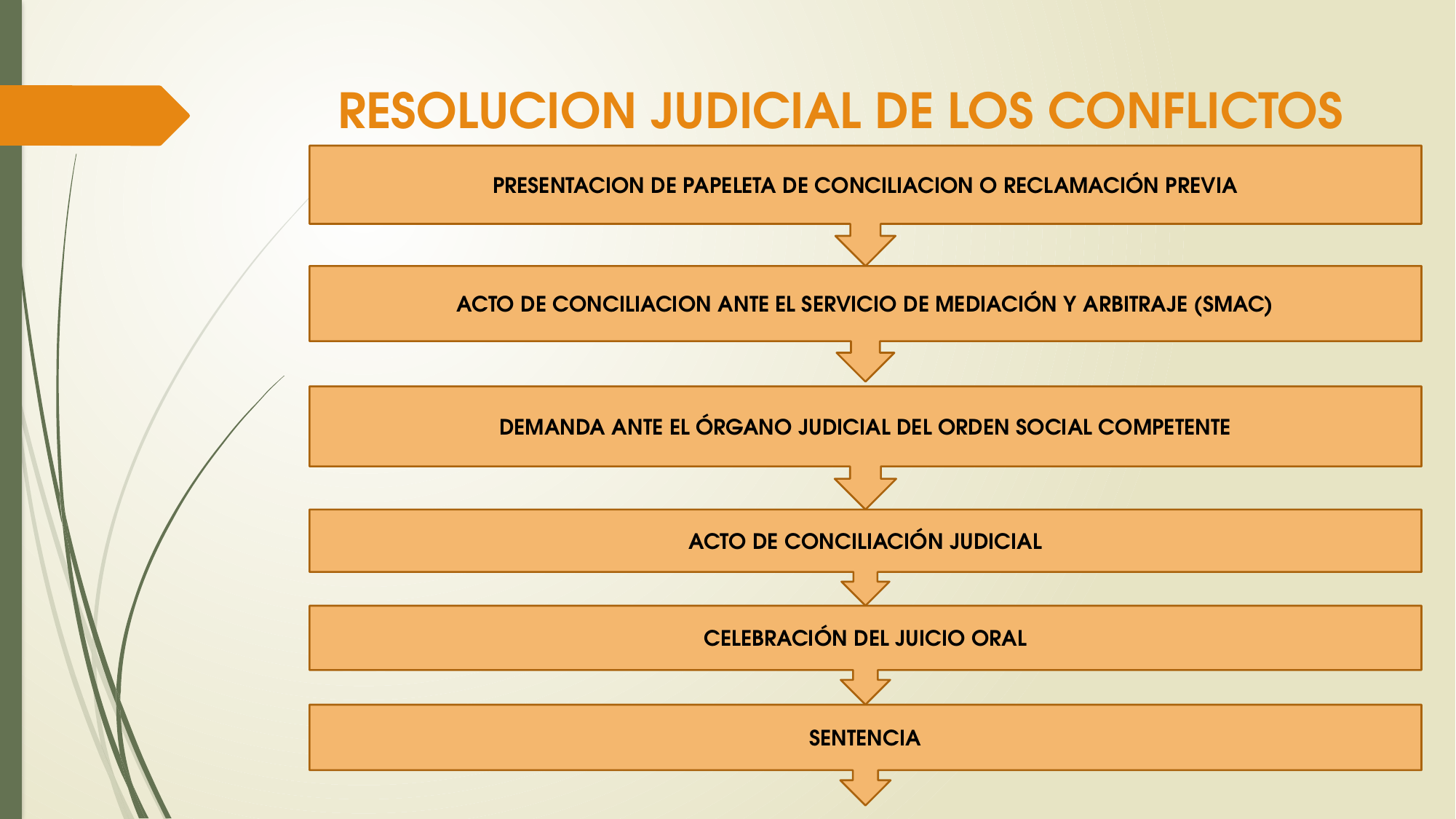

# RESOLUCION JUDICIAL DE LOS CONFLICTOS
PRESENTACION DE PAPELETA DE CONCILIACION O RECLAMACIÓN PREVIA
ACTO DE CONCILIACION ANTE EL SERVICIO DE MEDIACIÓN Y ARBITRAJE (SMAC)
DEMANDA ANTE EL ÓRGANO JUDICIAL DEL ORDEN SOCIAL COMPETENTE
ACTO DE CONCILIACIÓN JUDICIAL
CELEBRACIÓN DEL JUICIO ORAL
SENTENCIA